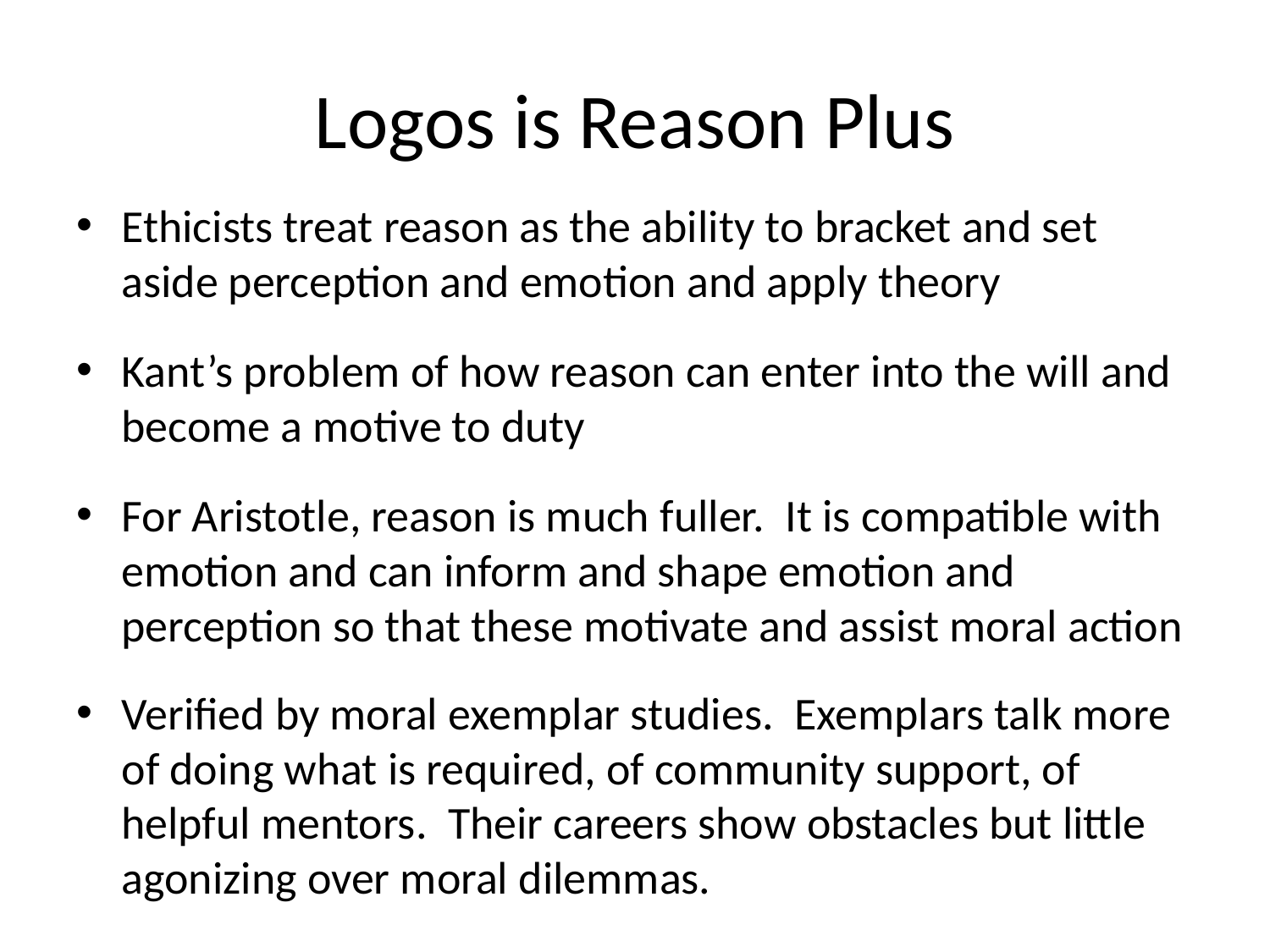

# Logos is Reason Plus
Ethicists treat reason as the ability to bracket and set aside perception and emotion and apply theory

Kant’s problem of how reason can enter into the will and become a motive to duty

For Aristotle, reason is much fuller.  It is compatible with emotion and can inform and shape emotion and perception so that these motivate and assist moral action

Verified by moral exemplar studies.  Exemplars talk more of doing what is required, of community support, of helpful mentors.  Their careers show obstacles but little agonizing over moral dilemmas.